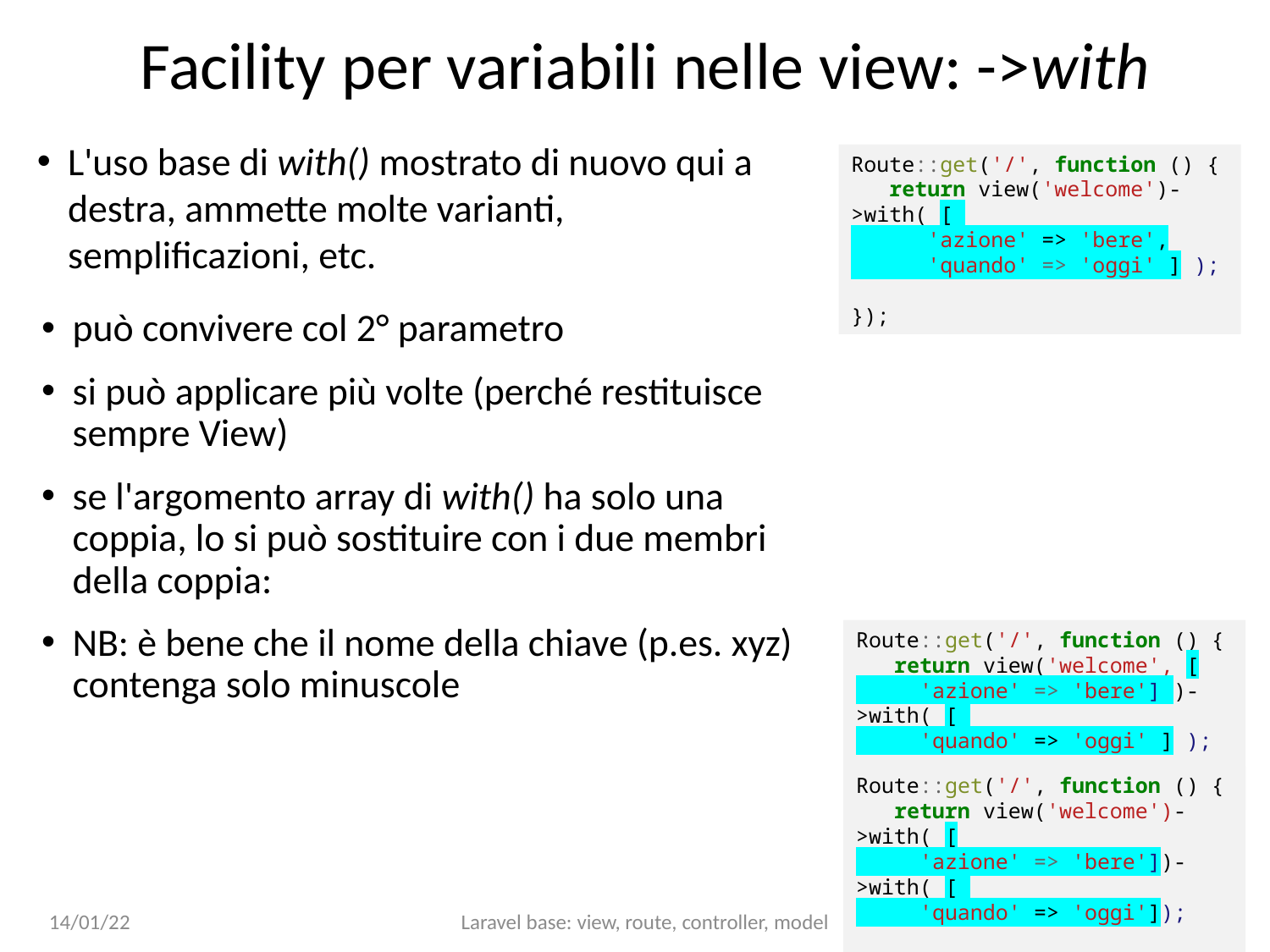

# Facility per variabili nelle view: ->with
L'uso base di with() mostrato di nuovo qui a destra, ammette molte varianti, semplificazioni, etc.
Route::get('/', function () {
   return view('welcome')->with( [
      'azione' => 'bere',
      'quando' => 'oggi' ] );
});
può convivere col 2° parametro
si può applicare più volte (perché restituisce sempre View)
se l'argomento array di with() ha solo una coppia, lo si può sostituire con i due membri della coppia:
NB: è bene che il nome della chiave (p.es. xyz) contenga solo minuscole
Route::get('/', function () {
   return view('welcome', [
     'azione' => 'bere'] )->with( [
     'quando' => 'oggi' ] );
});
Route::get('/', function () {
   return view('welcome')->with( [
     'azione' => 'bere'])->with( [
     'quando' => 'oggi']);
});
14/01/22
Laravel base: view, route, controller, model
15